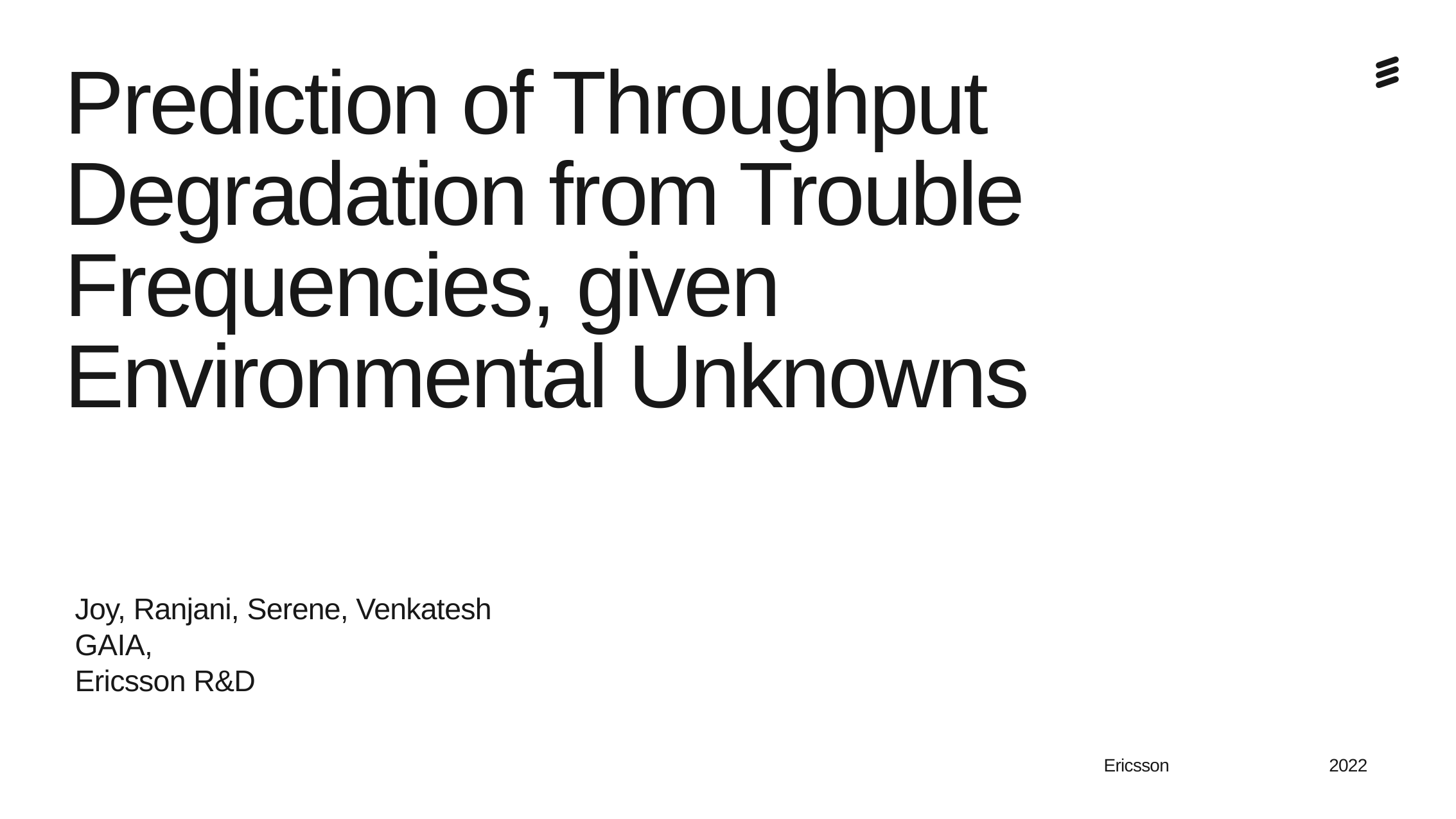

# Prediction of Throughput Degradation from Trouble Frequencies, given Environmental Unknowns
Joy, Ranjani, Serene, Venkatesh
GAIA,
Ericsson R&D

Ericsson
2022